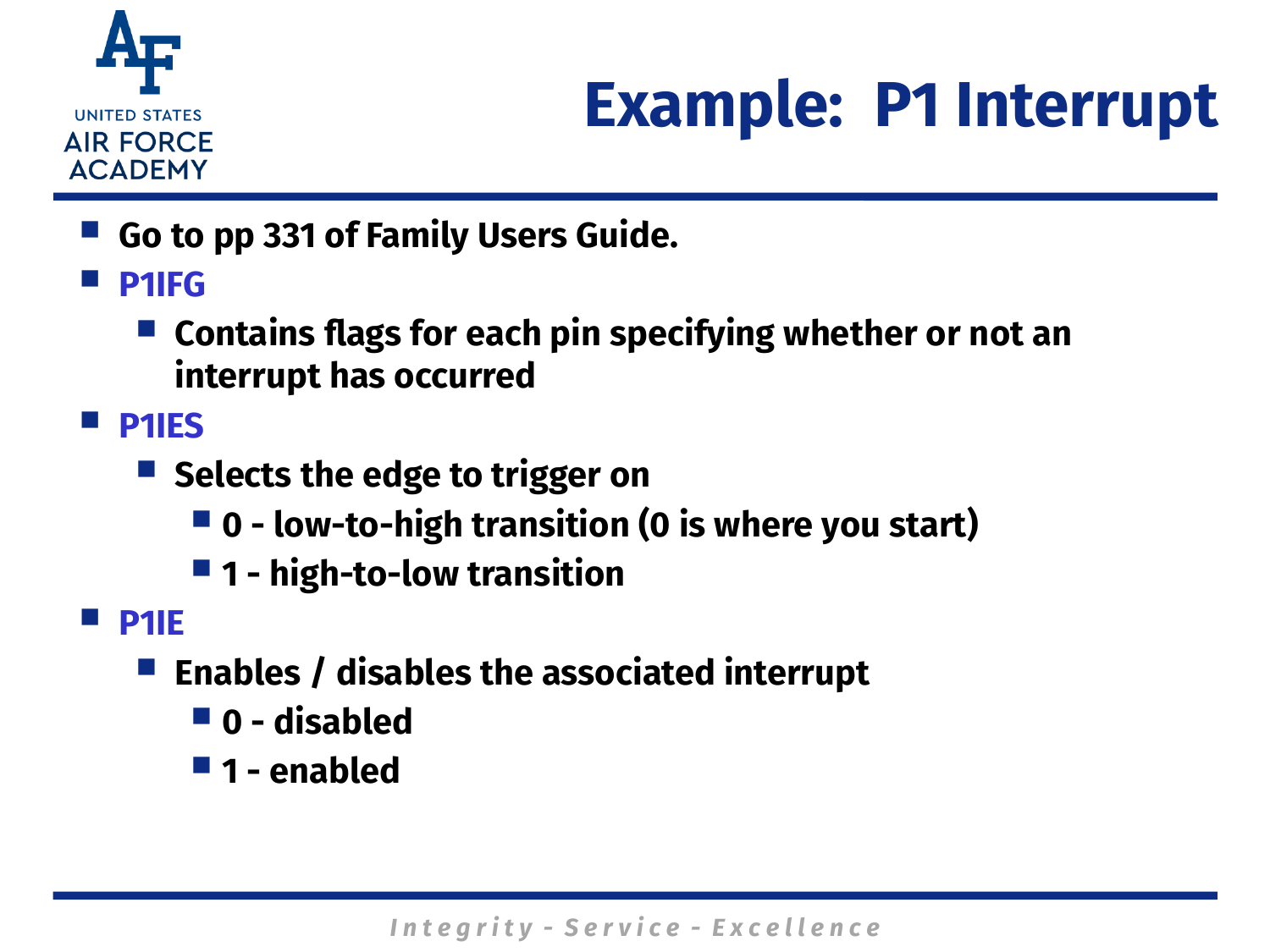

# Example:  P1 Interrupt
Go to pp 331 of Family Users Guide.
P1IFG
Contains flags for each pin specifying whether or not an interrupt has occurred
P1IES
Selects the edge to trigger on
0 - low-to-high transition (0 is where you start)
1 - high-to-low transition
P1IE
Enables / disables the associated interrupt
0 - disabled
1 - enabled